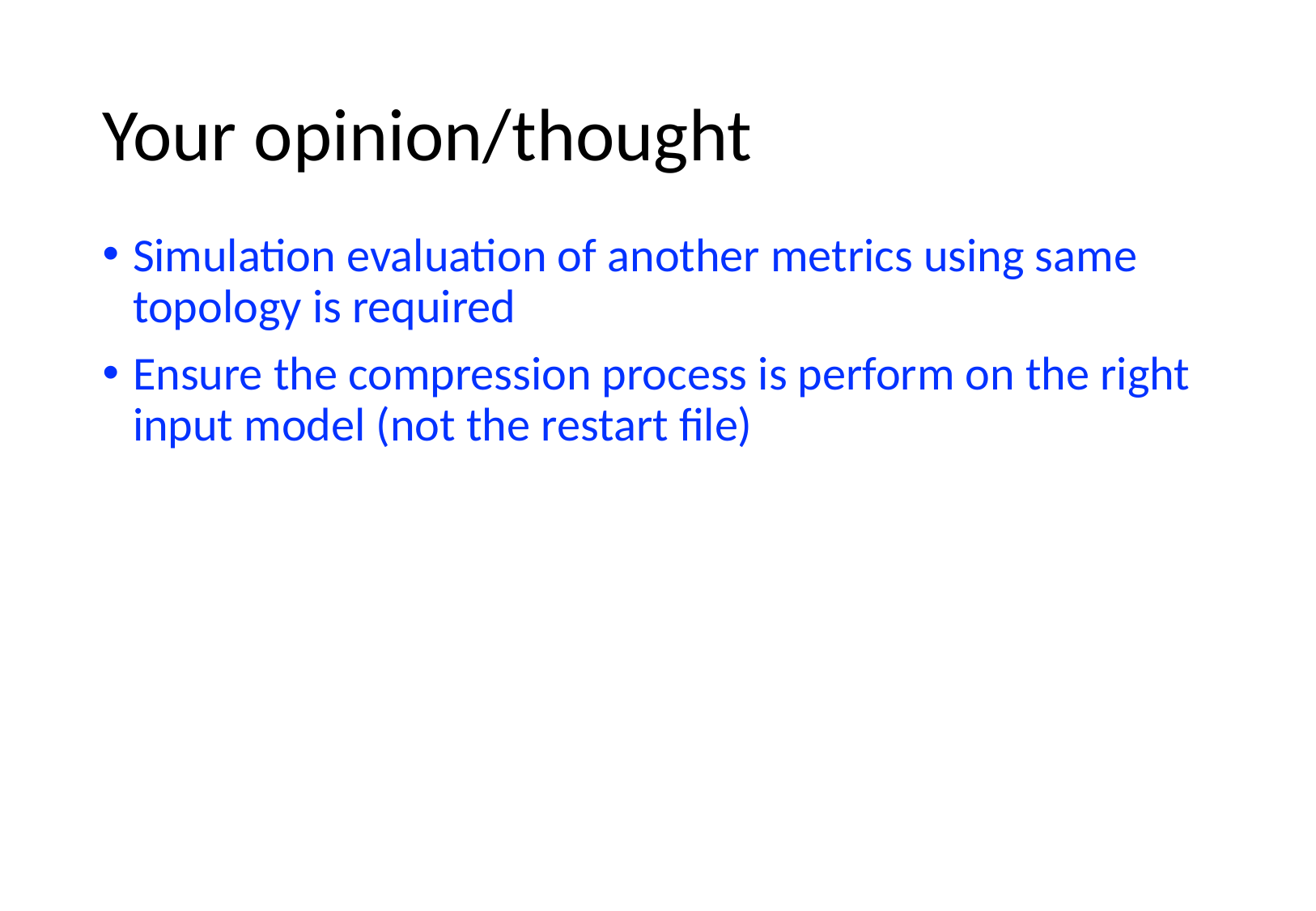

# Your opinion/thought
Simulation evaluation of another metrics using same topology is required
Ensure the compression process is perform on the right input model (not the restart file)